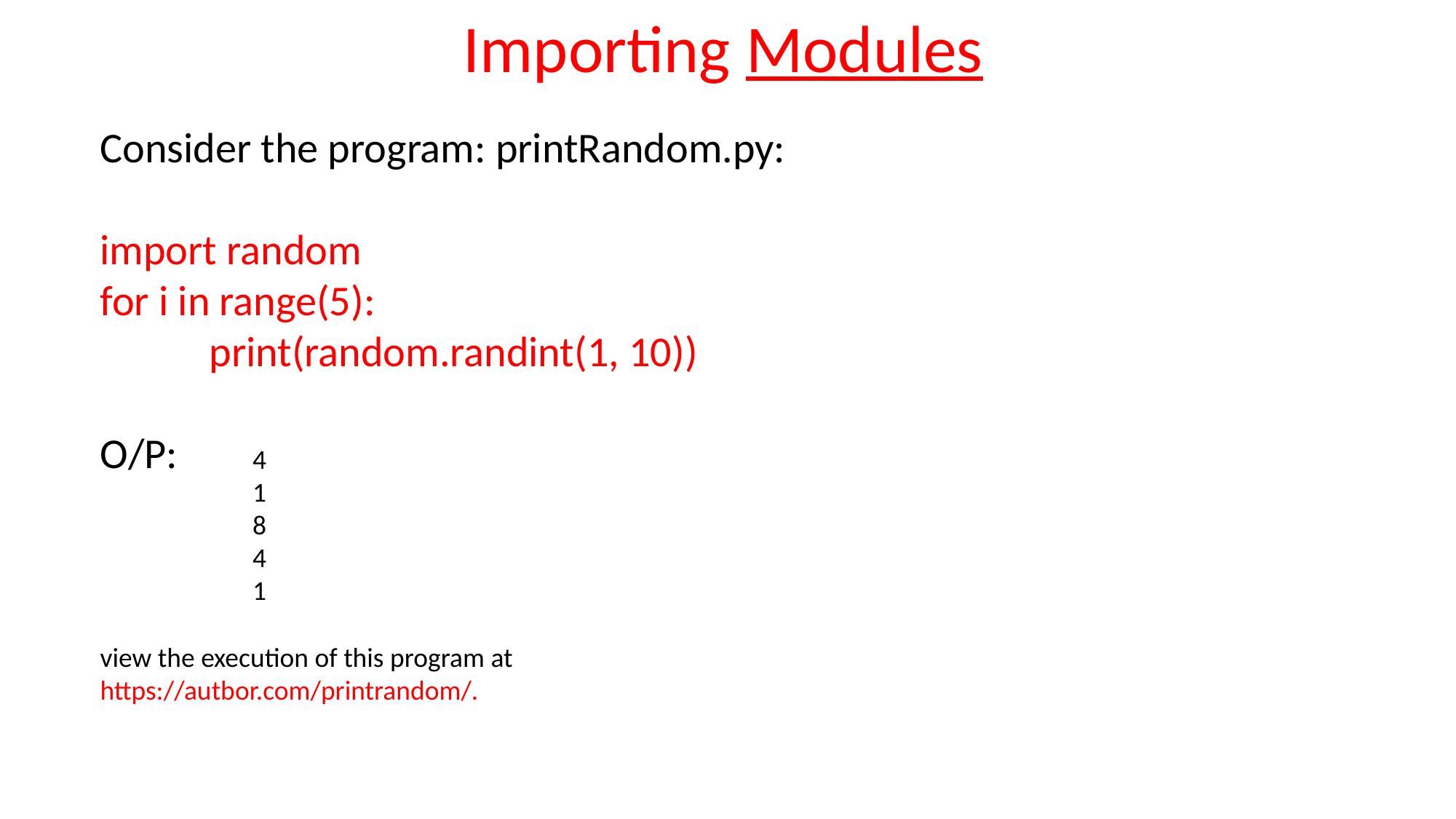

# Importing Modules
Consider the program: printRandom.py:

import random
for i in range(5):
	print(random.randint(1, 10))

O/P:
4
1
8
4
1
view the execution of this program at
https://autbor.com/printrandom/.